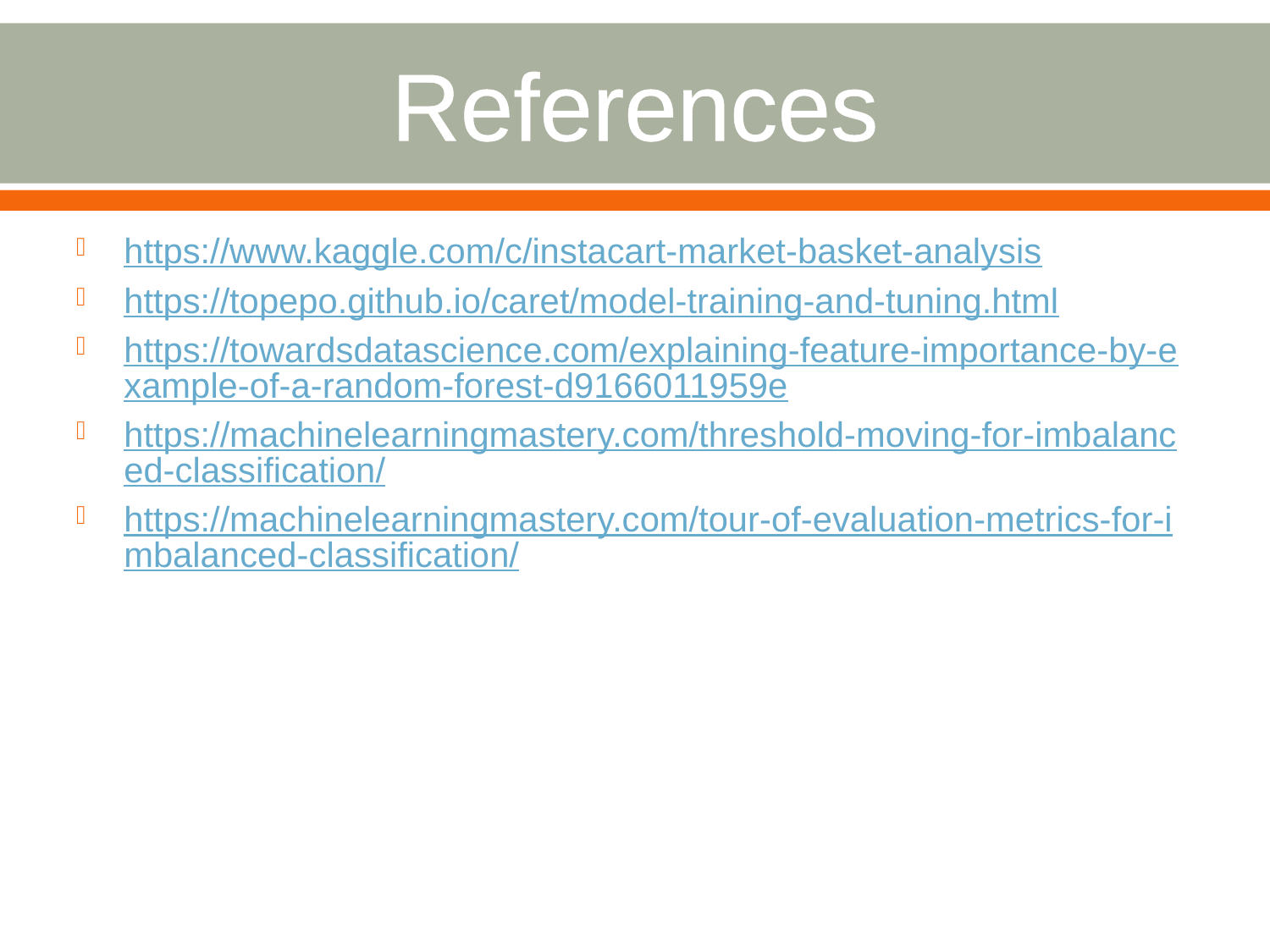

# References
https://www.kaggle.com/c/instacart-market-basket-analysis
https://topepo.github.io/caret/model-training-and-tuning.html
https://towardsdatascience.com/explaining-feature-importance-by-example-of-a-random-forest-d9166011959e
https://machinelearningmastery.com/threshold-moving-for-imbalanced-classification/
https://machinelearningmastery.com/tour-of-evaluation-metrics-for-imbalanced-classification/